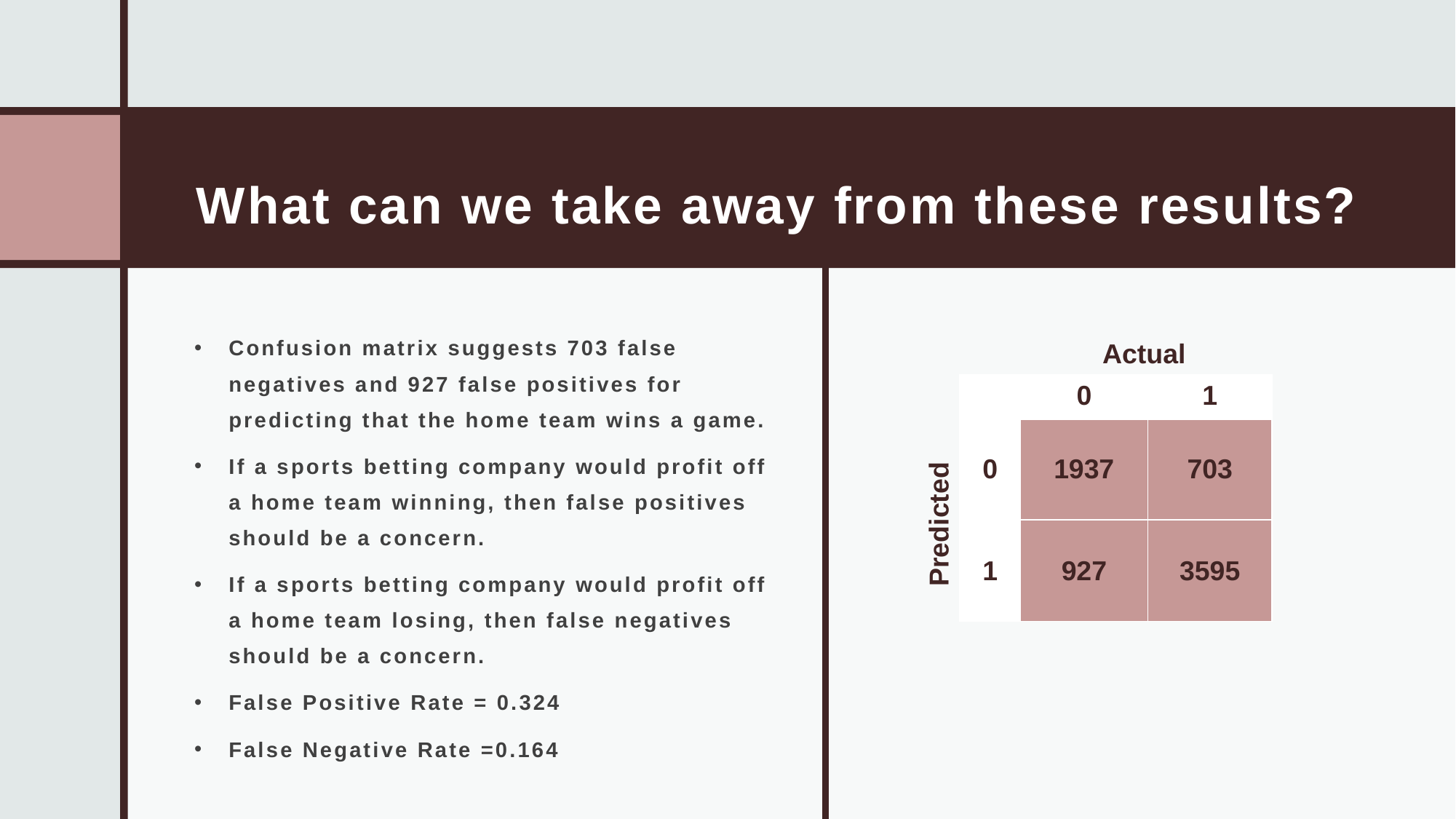

# What can we take away from these results?

Confusion matrix suggests 703 false negatives and 927 false positives for predicting that the home team wins a game.
If a sports betting company would profit off a home team winning, then false positives should be a concern.
If a sports betting company would profit off a home team losing, then false negatives should be a concern.
False Positive Rate = 0.324
False Negative Rate =0.164

Actual
|  | 0 | 1 |
| --- | --- | --- |
| 0 | 1937 | 703 |
| 1 | 927 | 3595 |

Predicted